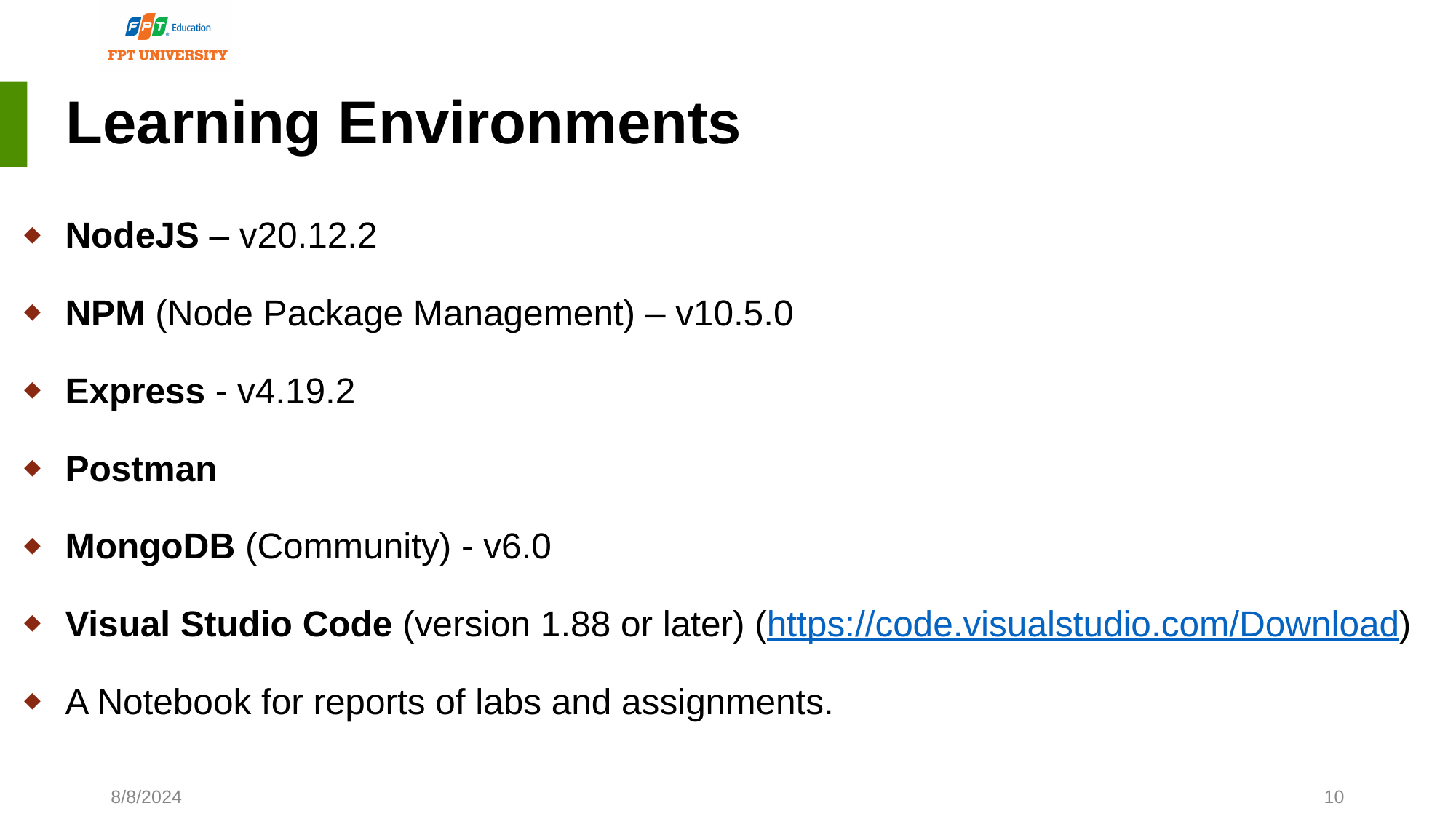

# Learning Environments
NodeJS – v20.12.2
NPM (Node Package Management) – v10.5.0
Express - v4.19.2
Postman
MongoDB (Community) - v6.0
Visual Studio Code (version 1.88 or later) (https://code.visualstudio.com/Download)
A Notebook for reports of labs and assignments.

8/8/2024
10